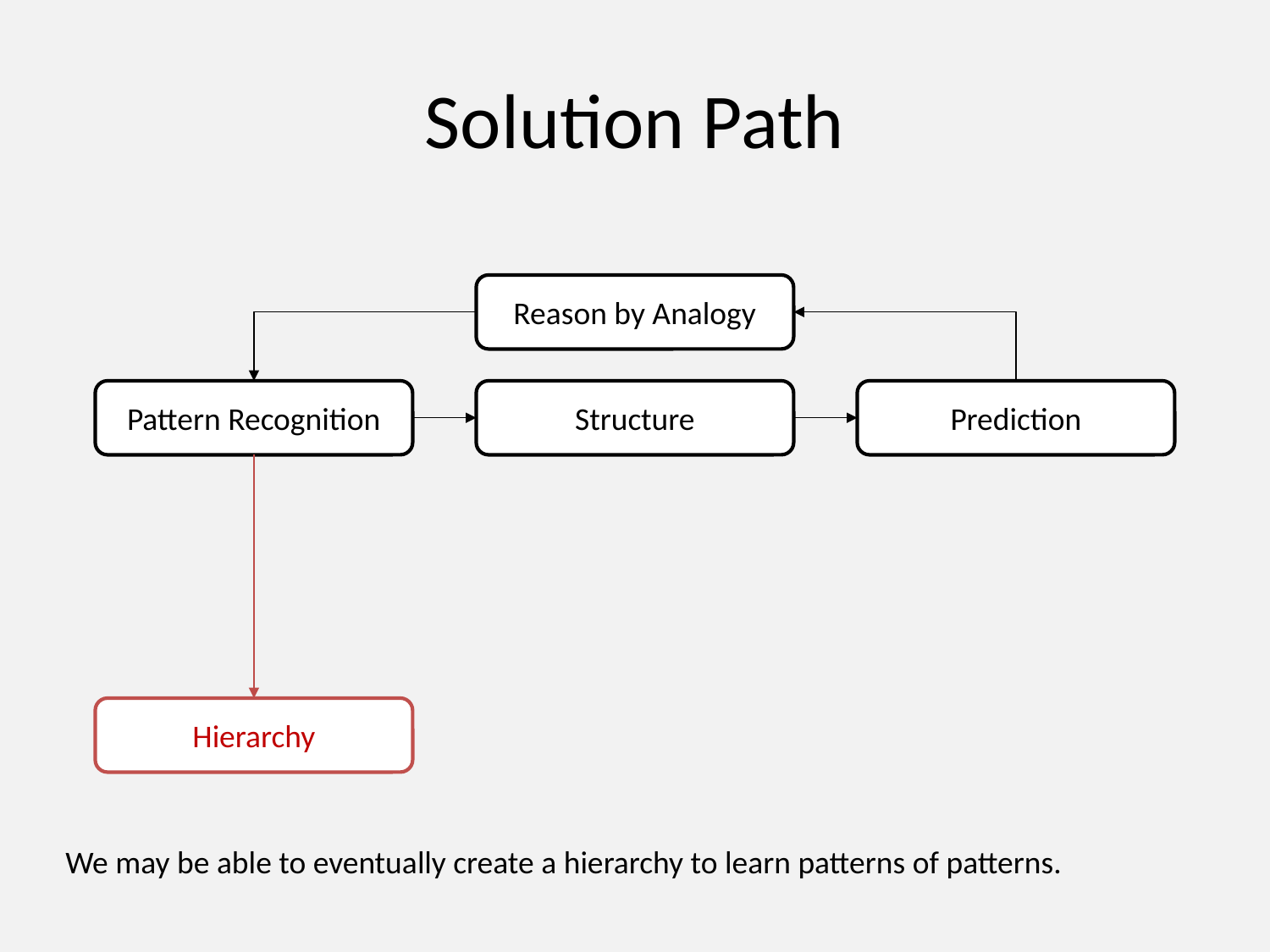

# Solution Path
Reason by Analogy
Pattern Recognition
Structure
Prediction
Hierarchy
We may be able to eventually create a hierarchy to learn patterns of patterns.